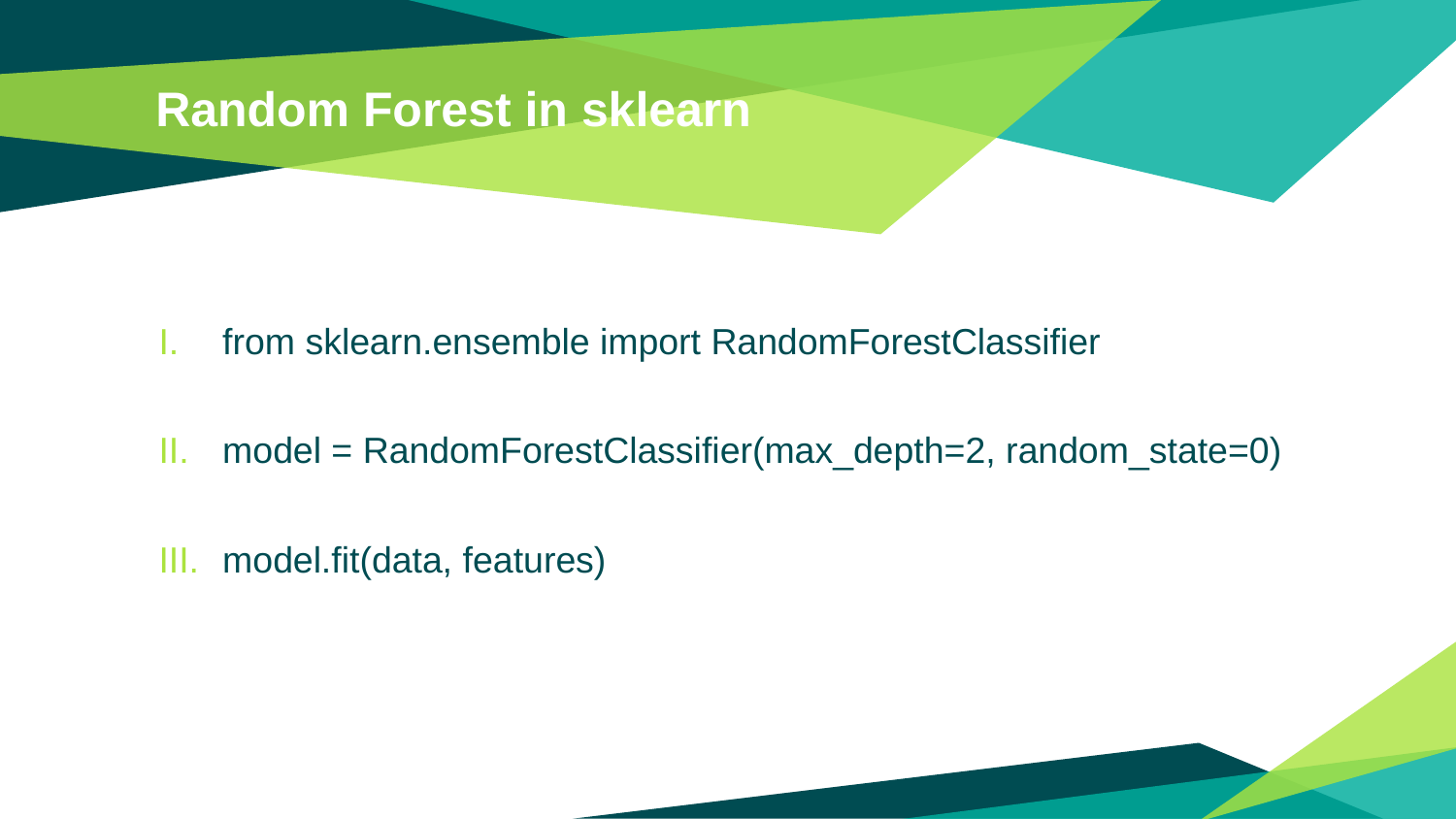

# Random Forest in sklearn
from sklearn.ensemble import RandomForestClassifier
model = RandomForestClassifier(max_depth=2, random_state=0)
model.fit(data, features)